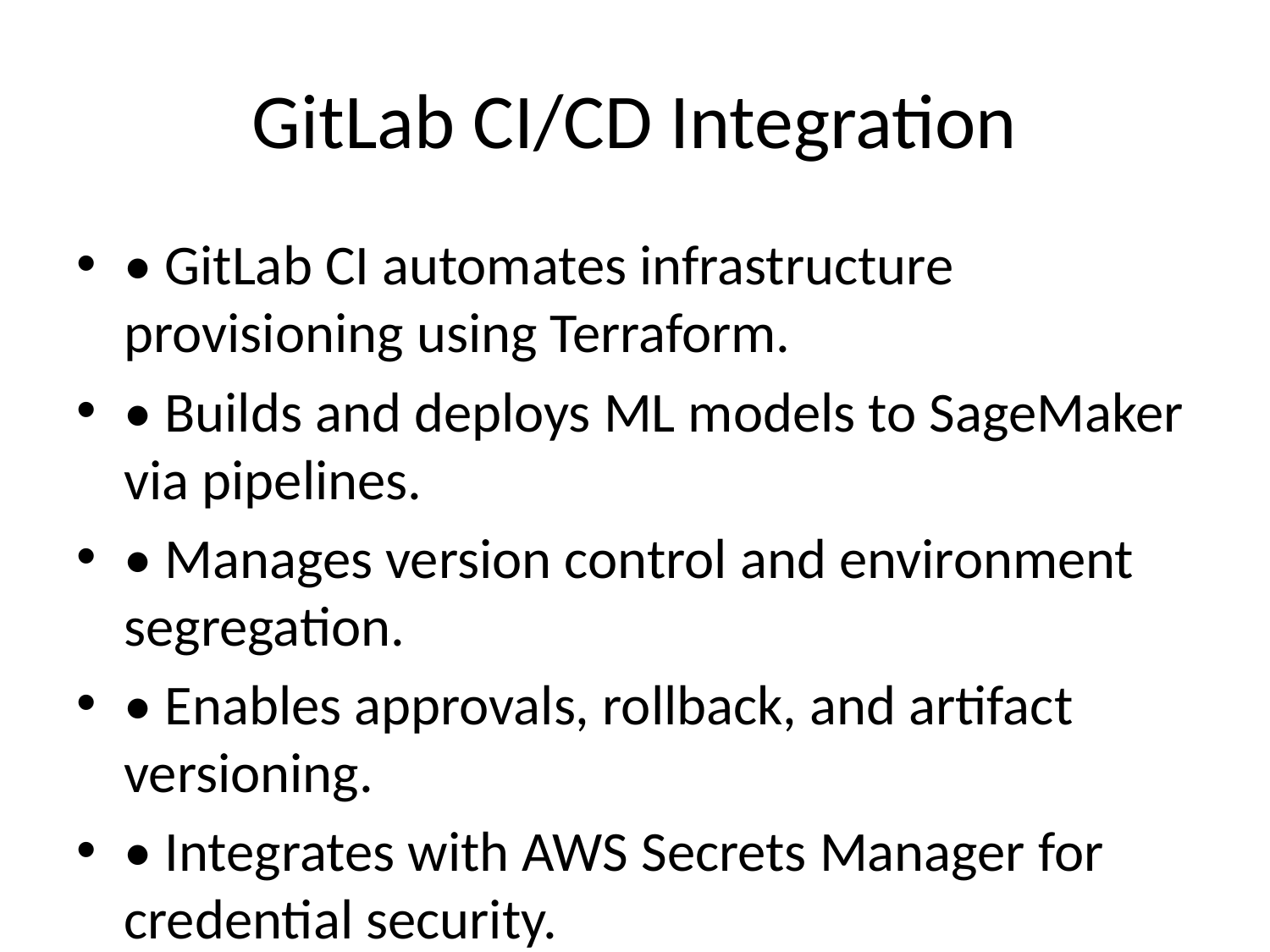

# GitLab CI/CD Integration
• GitLab CI automates infrastructure provisioning using Terraform.
• Builds and deploys ML models to SageMaker via pipelines.
• Manages version control and environment segregation.
• Enables approvals, rollback, and artifact versioning.
• Integrates with AWS Secrets Manager for credential security.